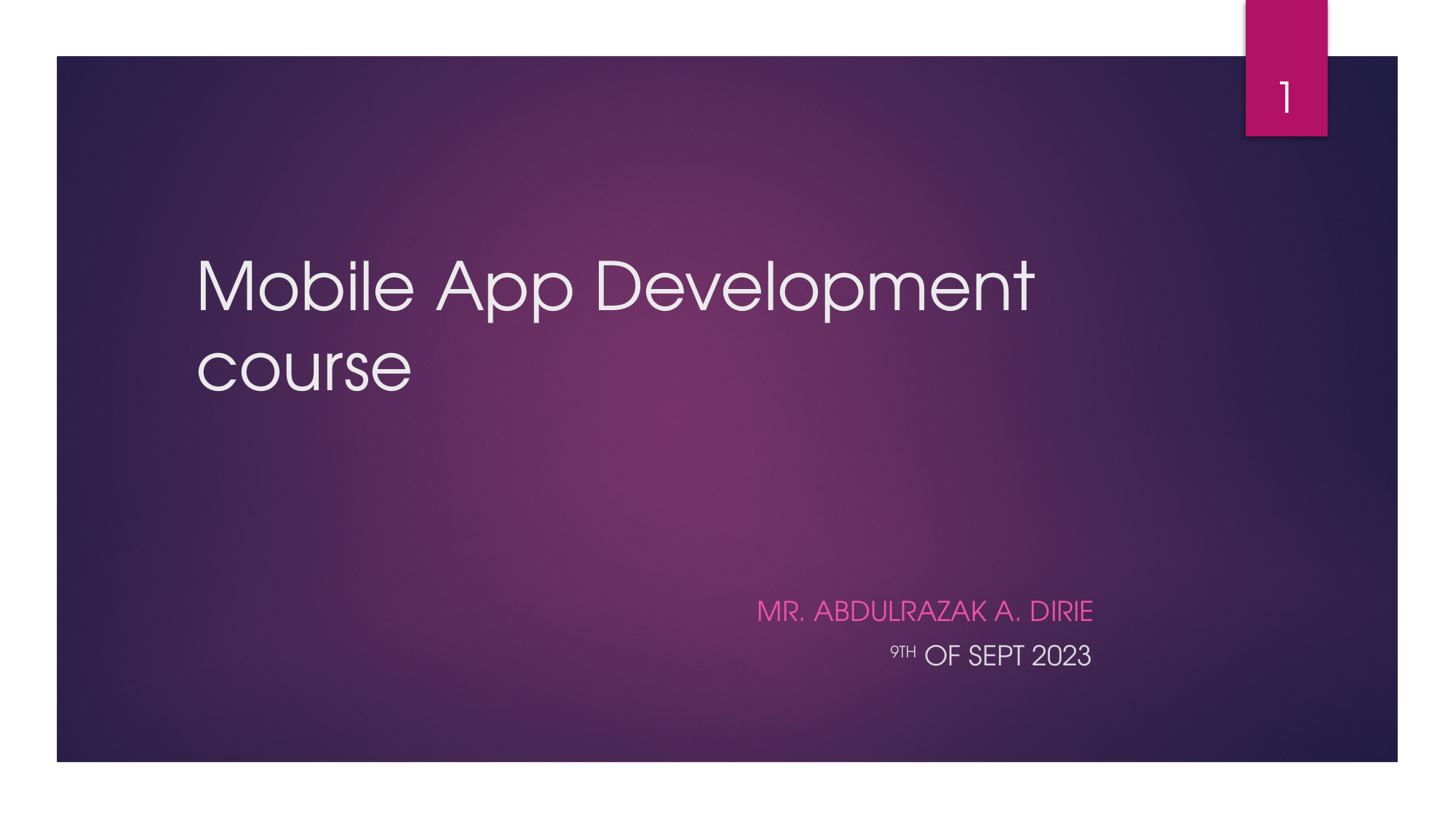

1
# Mobile App Development course
Mr. Abdulrazak A. Dirie
9th of Sept 2023